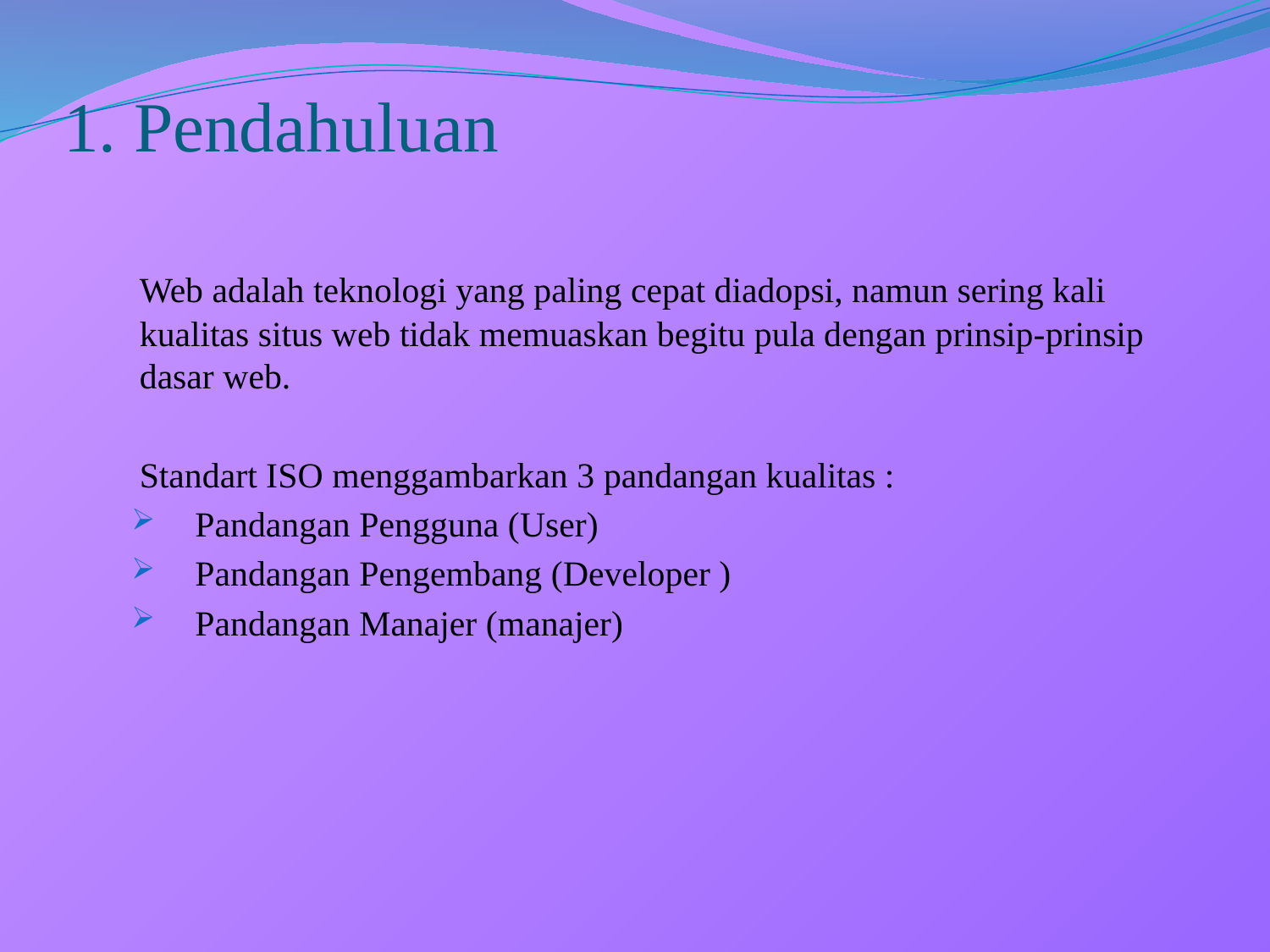

# 1. Pendahuluan
	Web adalah teknologi yang paling cepat diadopsi, namun sering kali kualitas situs web tidak memuaskan begitu pula dengan prinsip-prinsip dasar web.

	Standart ISO menggambarkan 3 pandangan kualitas :
Pandangan Pengguna (User)
Pandangan Pengembang (Developer )
Pandangan Manajer (manajer)